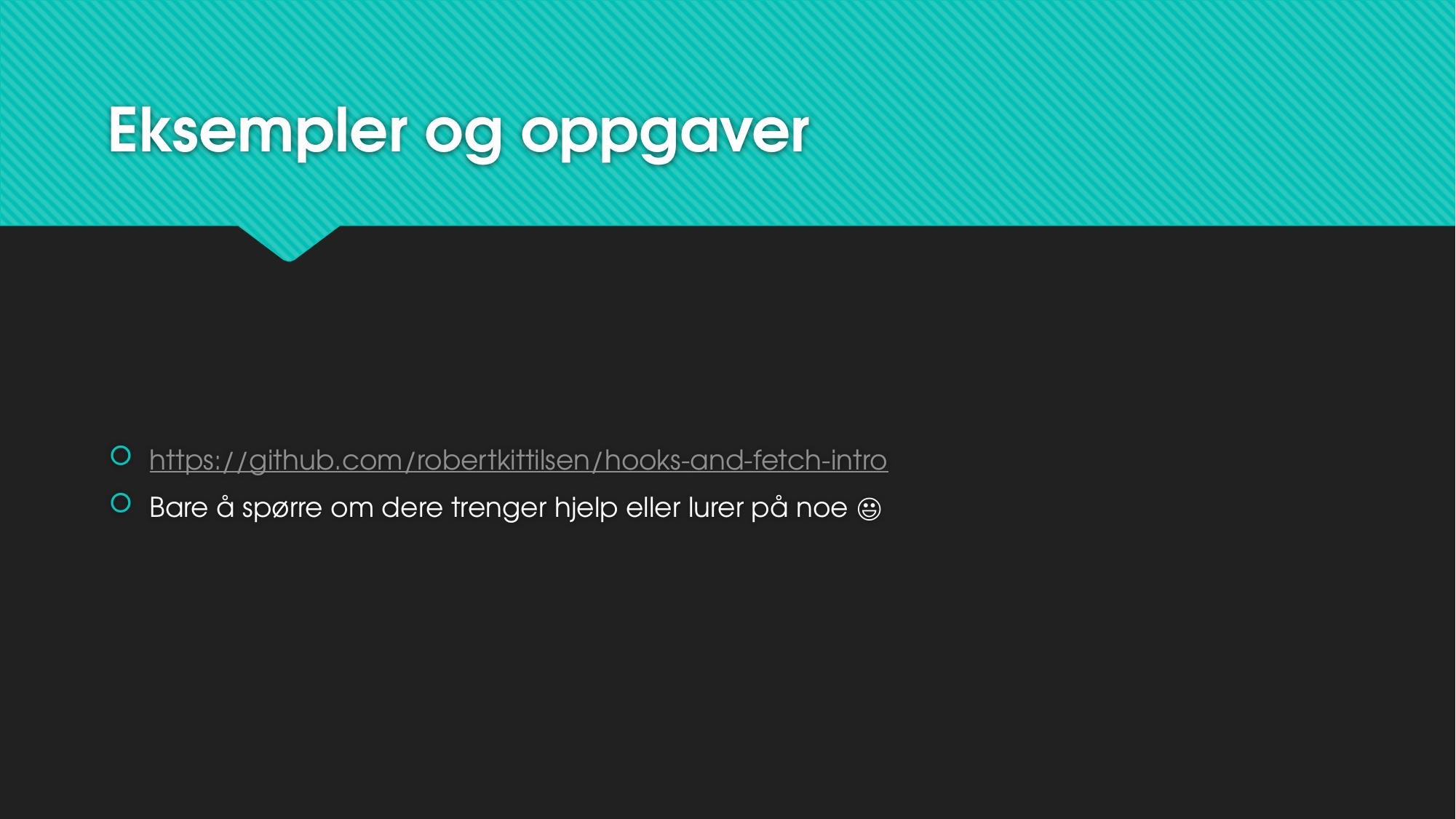

# Eksempler og oppgaver
https://github.com/robertkittilsen/hooks-and-fetch-intro
Bare å spørre om dere trenger hjelp eller lurer på noe 😃